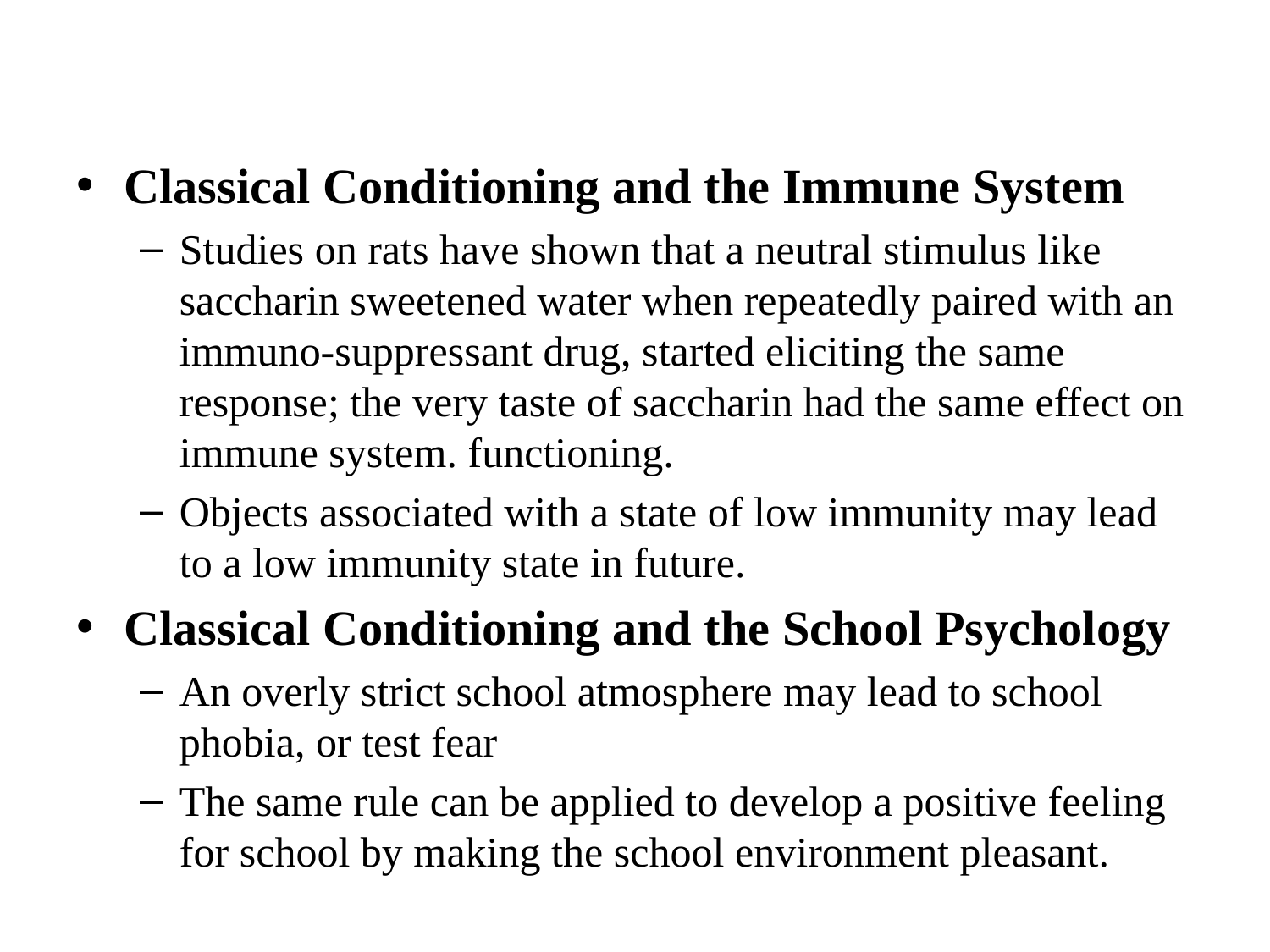

# Classical Conditioning and the Immune System
Studies on rats have shown that a neutral stimulus like saccharin sweetened water when repeatedly paired with an immuno-suppressant drug, started eliciting the same response; the very taste of saccharin had the same effect on immune system. functioning.
Objects associated with a state of low immunity may lead to a low immunity state in future.
Classical Conditioning and the School Psychology
An overly strict school atmosphere may lead to school phobia, or test fear
The same rule can be applied to develop a positive feeling for school by making the school environment pleasant.